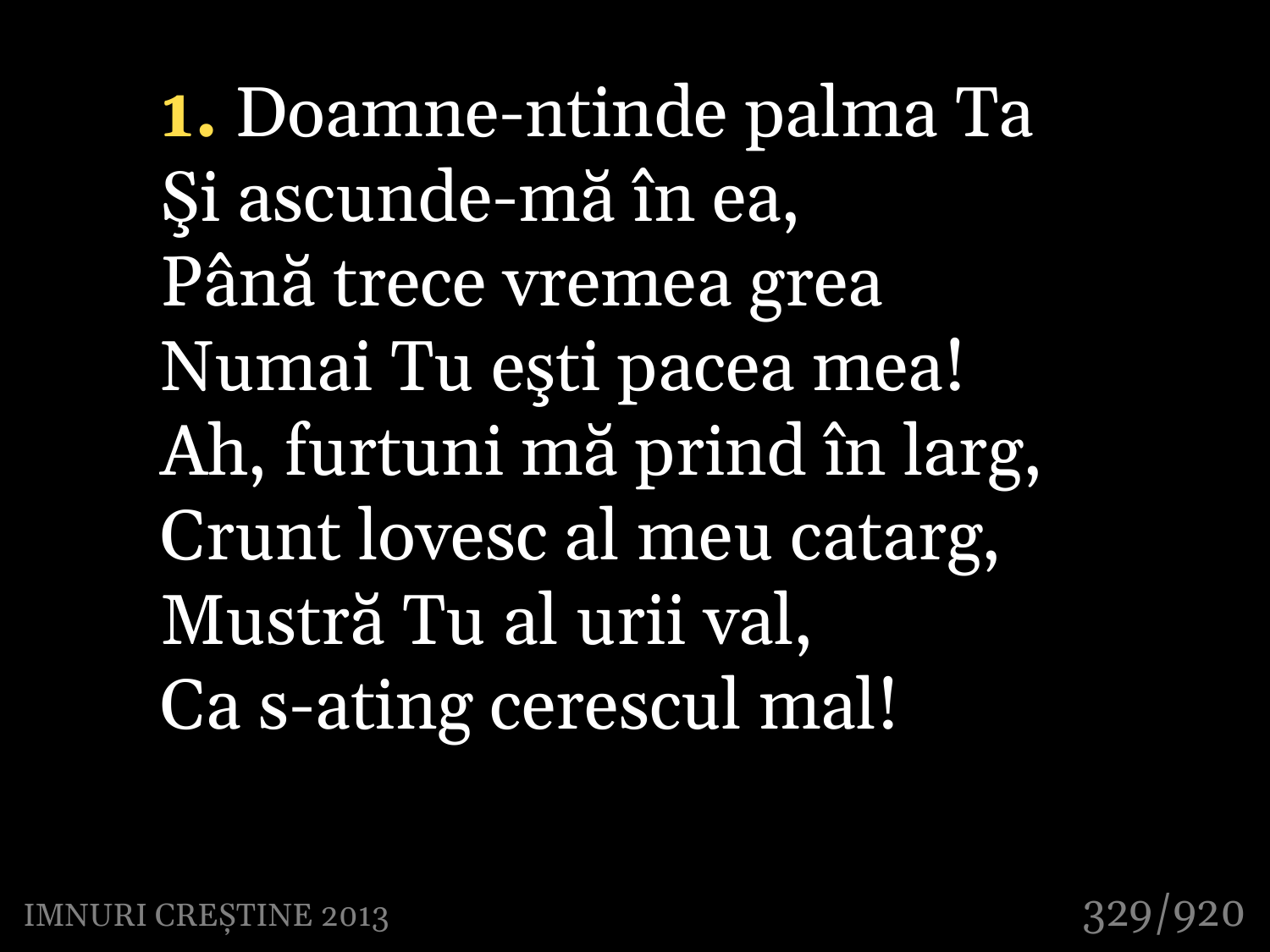

1. Doamne-ntinde palma Ta
Şi ascunde-mă în ea,
Până trece vremea grea
Numai Tu eşti pacea mea!
Ah, furtuni mă prind în larg,
Crunt lovesc al meu catarg,
Mustră Tu al urii val,
Ca s-ating cerescul mal!
329/920
IMNURI CREȘTINE 2013